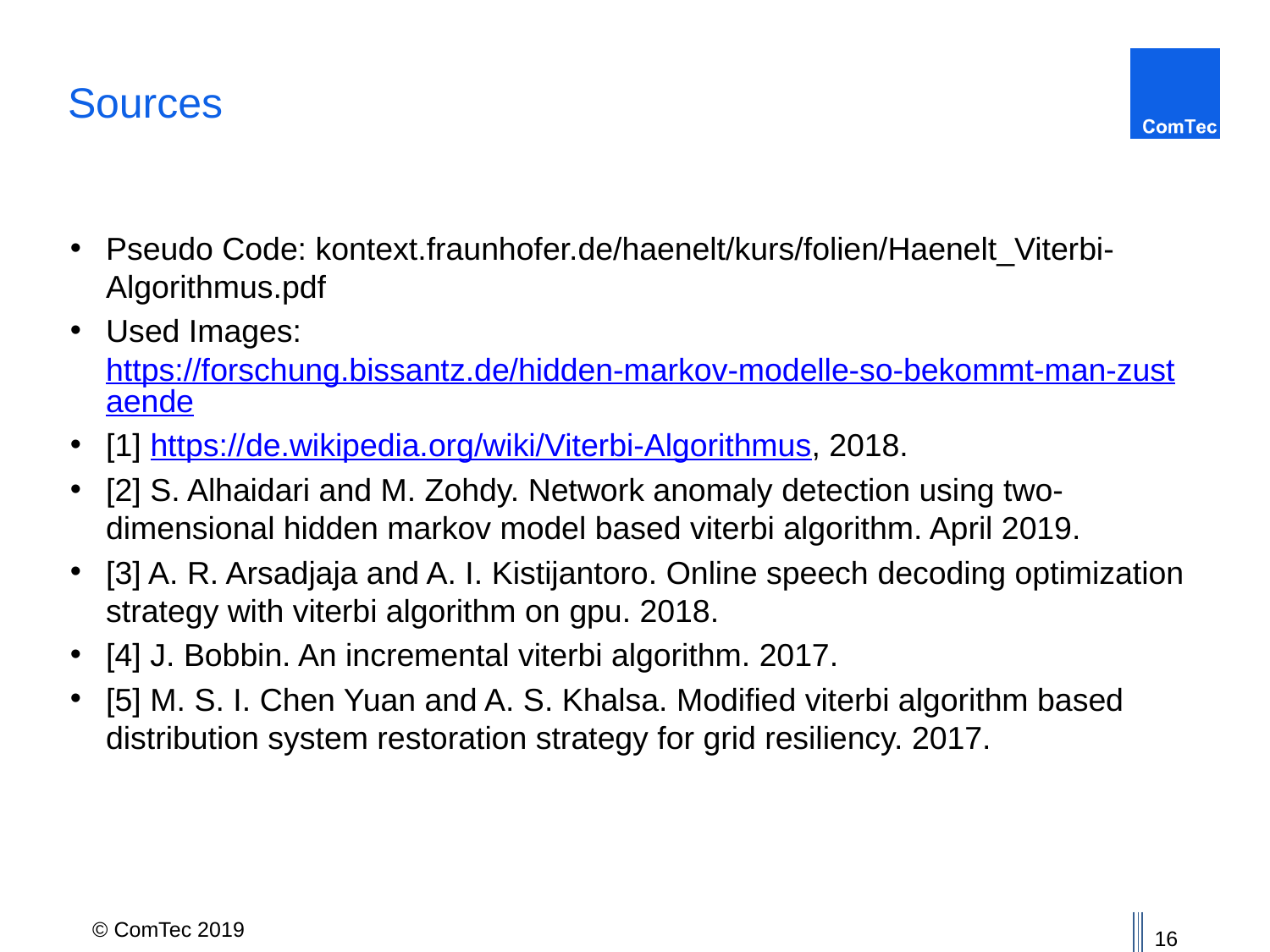

# Sources
Pseudo Code: kontext.fraunhofer.de/haenelt/kurs/folien/Haenelt_Viterbi-Algorithmus.pdf
Used Images: https://forschung.bissantz.de/hidden-markov-modelle-so-bekommt-man-zustaende
[1] https://de.wikipedia.org/wiki/Viterbi-Algorithmus, 2018.
[2] S. Alhaidari and M. Zohdy. Network anomaly detection using two-dimensional hidden markov model based viterbi algorithm. April 2019.
[3] A. R. Arsadjaja and A. I. Kistijantoro. Online speech decoding optimization strategy with viterbi algorithm on gpu. 2018.
[4] J. Bobbin. An incremental viterbi algorithm. 2017.
[5] M. S. I. Chen Yuan and A. S. Khalsa. Modified viterbi algorithm based distribution system restoration strategy for grid resiliency. 2017.